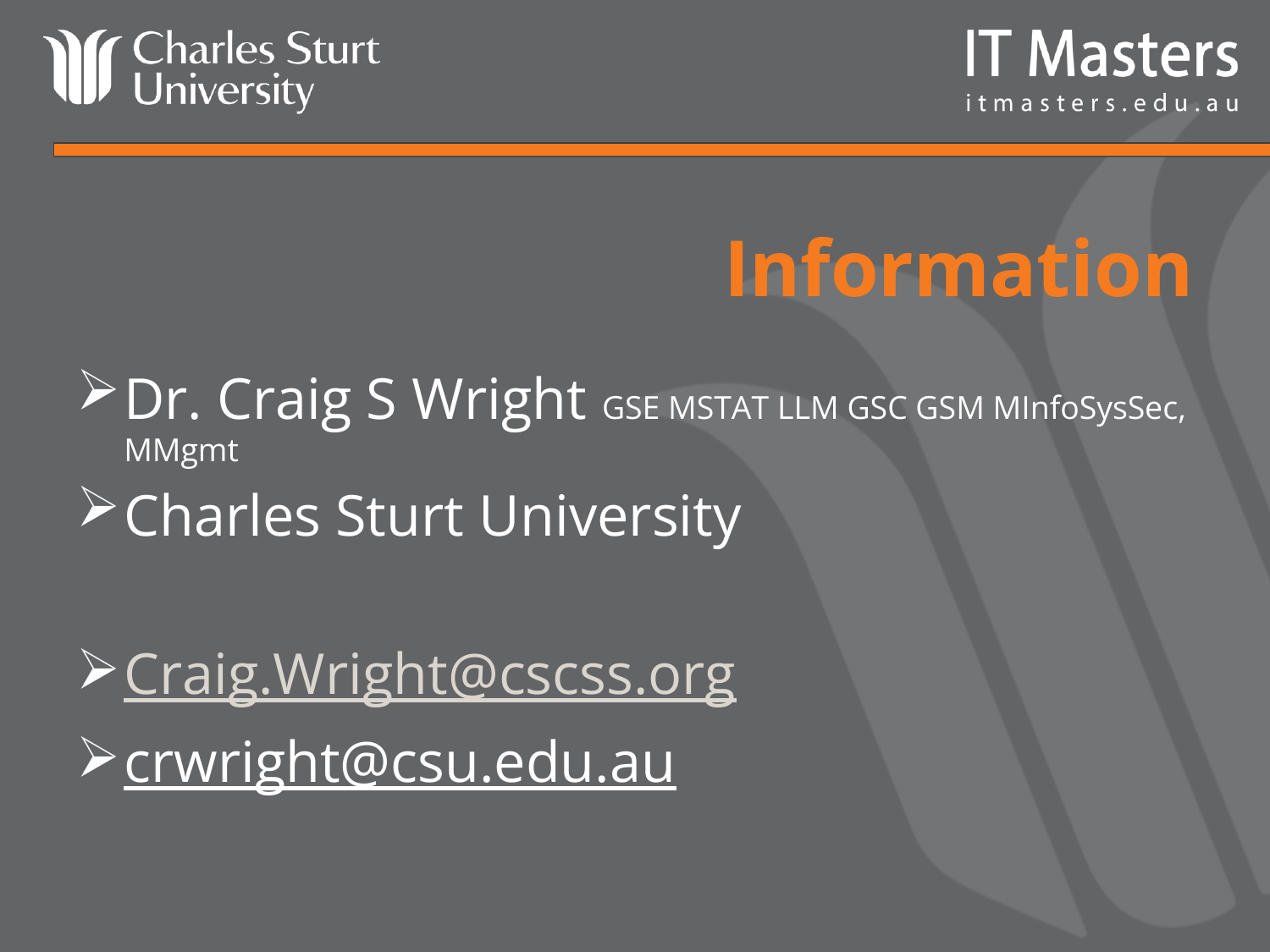

# Information
Dr. Craig S Wright GSE MSTAT LLM GSC GSM MInfoSysSec, MMgmt
Charles Sturt University

Craig.Wright@cscss.org
crwright@csu.edu.au